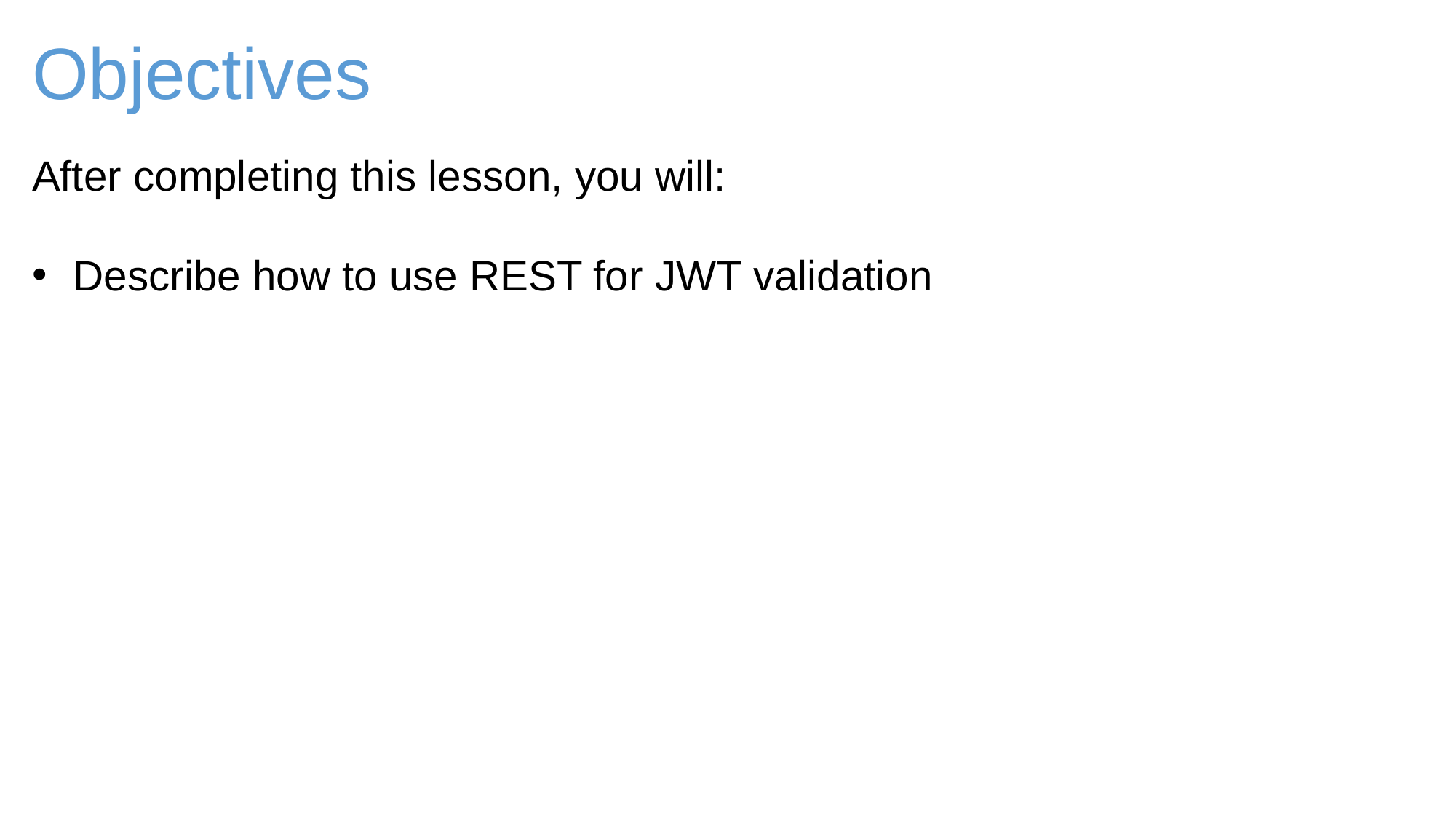

Describe how to use REST for JWT validation